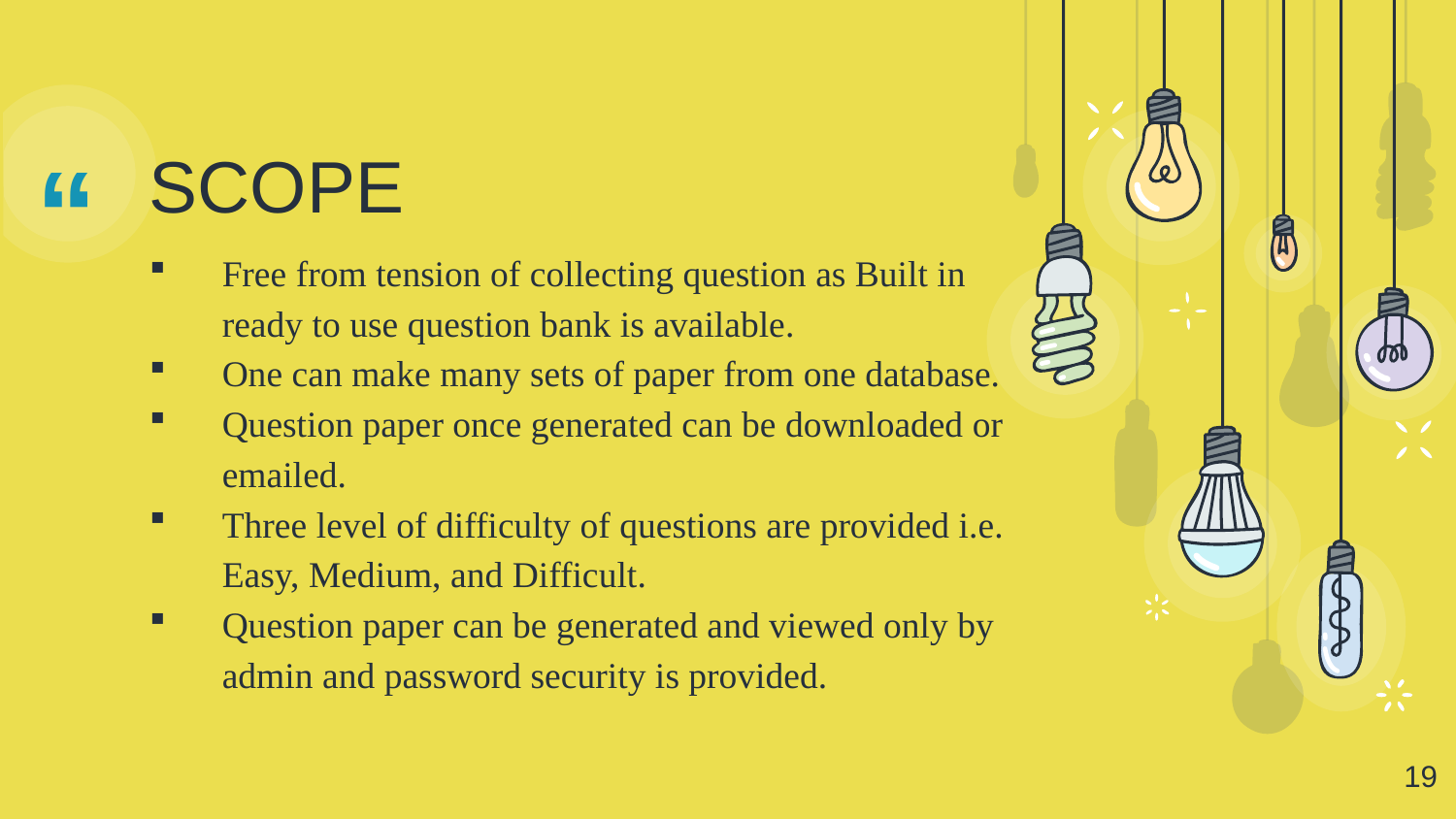

SCOPE
Free from tension of collecting question as Built in ready to use question bank is available.
One can make many sets of paper from one database.
Question paper once generated can be downloaded or emailed.
Three level of difficulty of questions are provided i.e. Easy, Medium, and Difficult.
Question paper can be generated and viewed only by admin and password security is provided.

19